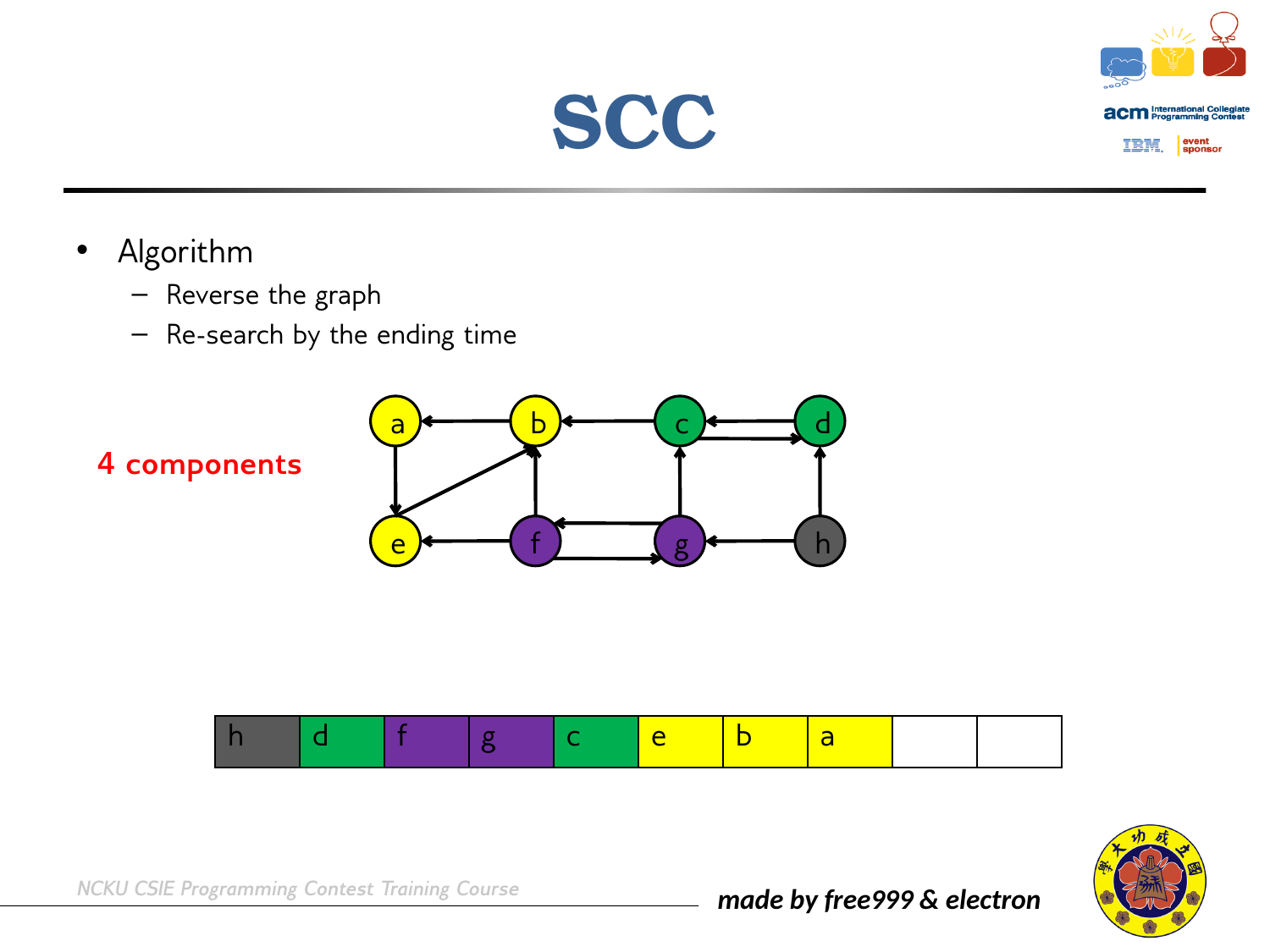

# SCC
Algorithm
Reverse the graph
Re-search by the ending time

a
b
c
d
4 components
e
f
g
h
| h | d | f | g | c | e | b | a |  |  |
| --- | --- | --- | --- | --- | --- | --- | --- | --- | --- |
NCKU CSIE Programming Contest Training Course